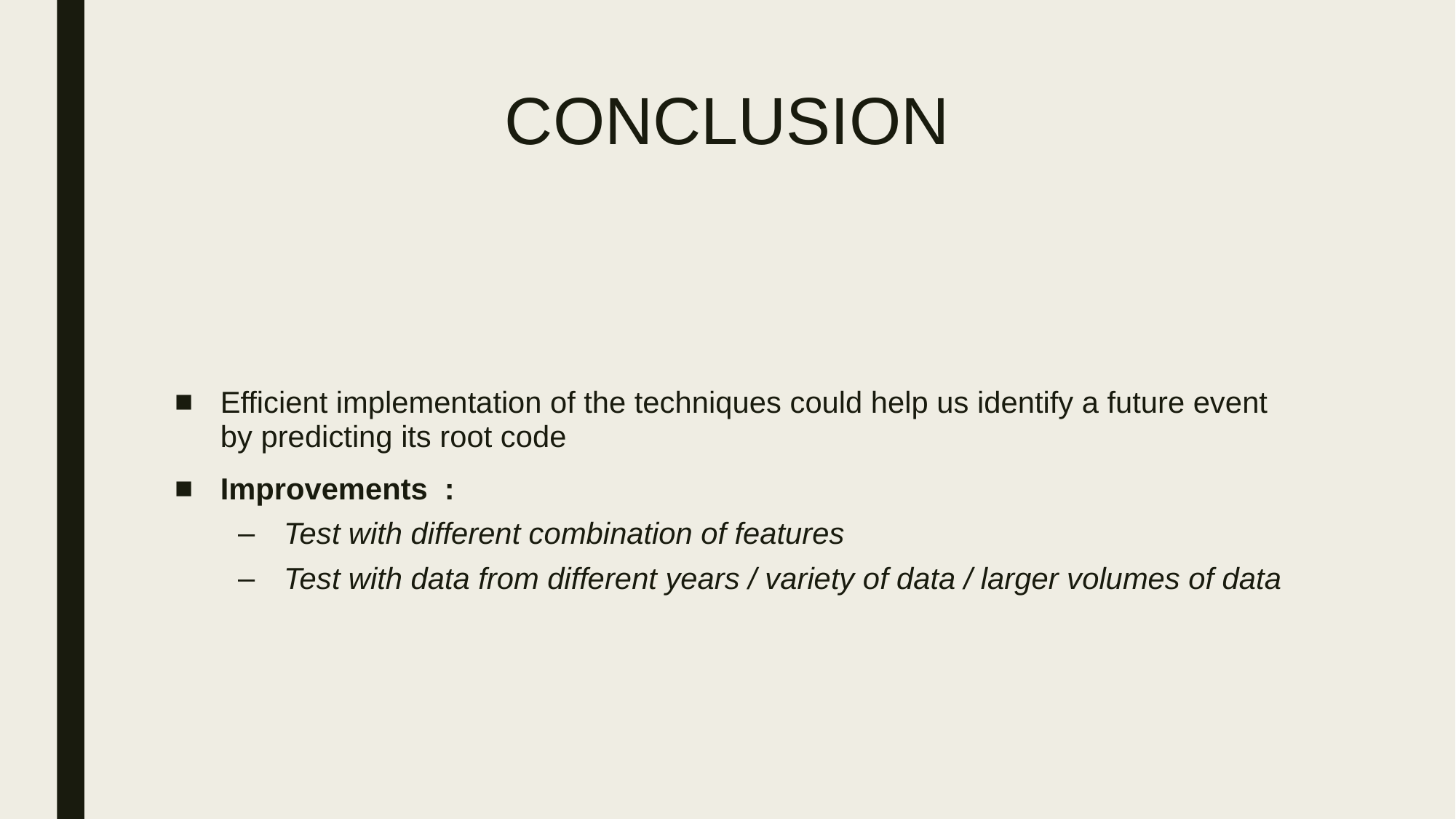

# CONCLUSION

Efficient implementation of the techniques could help us identify a future event by predicting its root code
Improvements  :
Test with different combination of features
Test with data from different years / variety of data / larger volumes of data